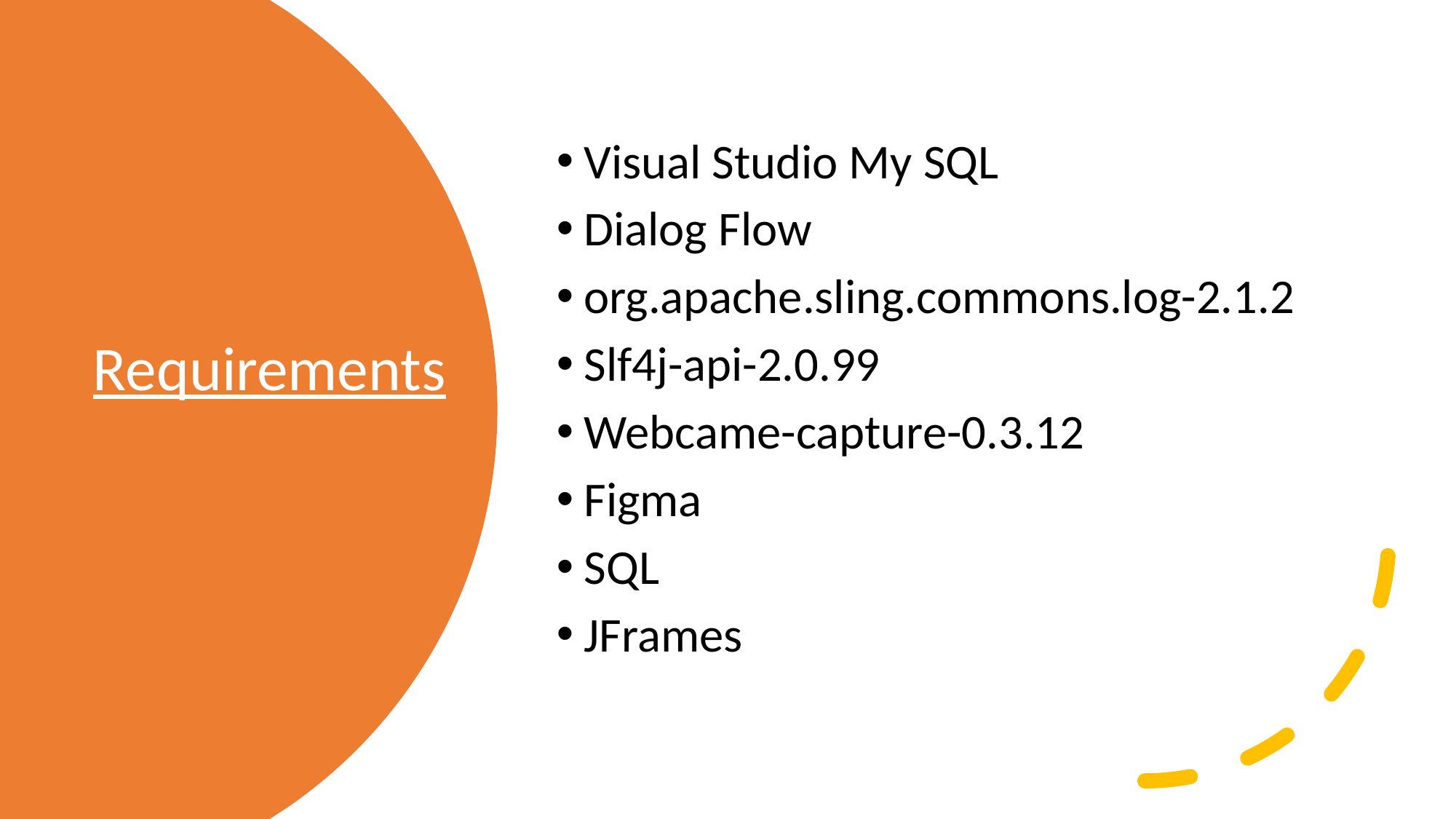

Visual Studio My SQL
Dialog Flow
org.apache.sling.commons.log-2.1.2
Slf4j-api-2.0.99
Webcame-capture-0.3.12
Figma
SQL
JFrames

# Requirements